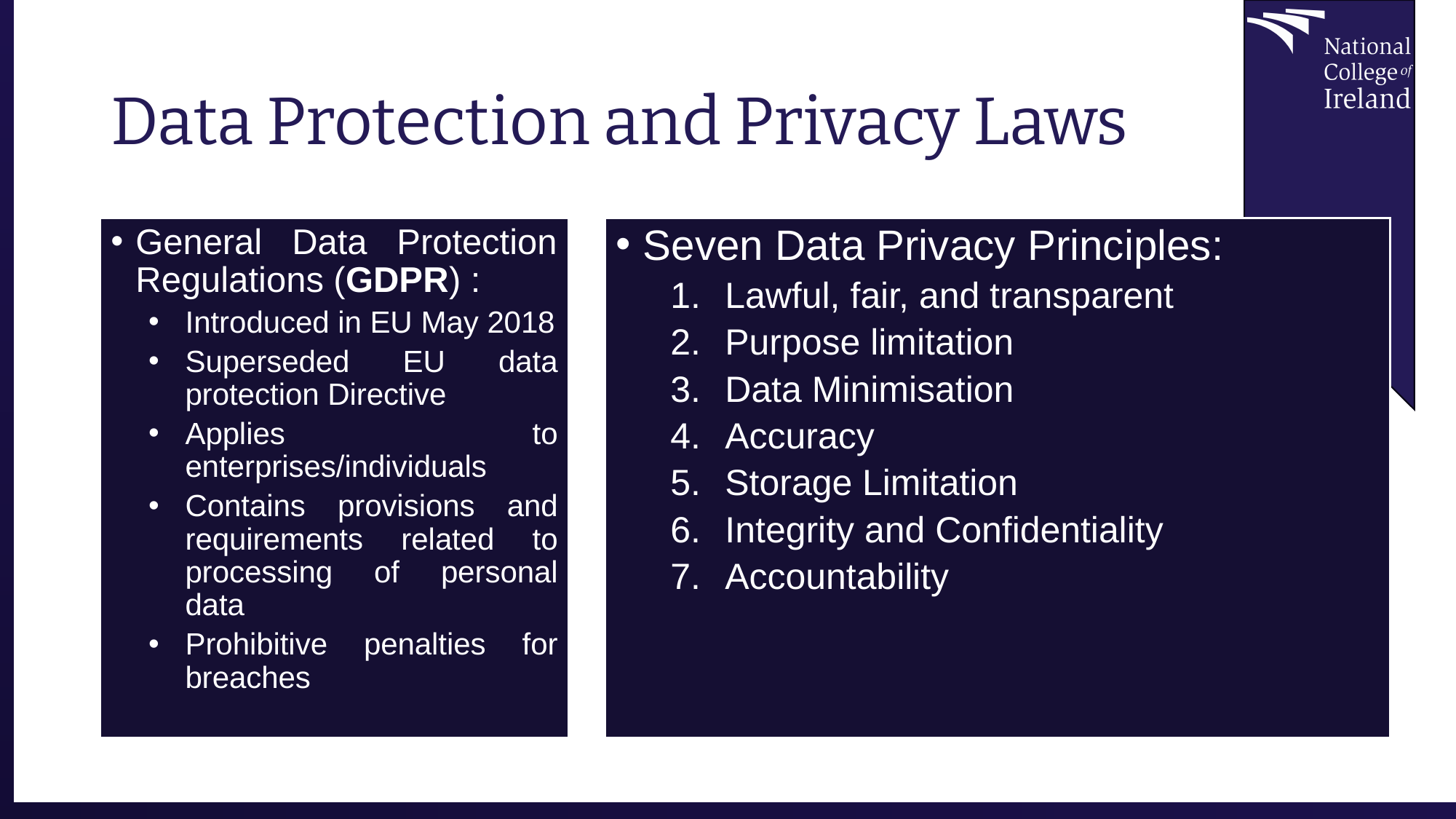

# Data Protection and Privacy Laws
General Data Protection Regulations (GDPR) :
Introduced in EU May 2018
Superseded EU data protection Directive
Applies to enterprises/individuals
Contains provisions and requirements related to processing of personal data
Prohibitive penalties for breaches

Seven Data Privacy Principles:
Lawful, fair, and transparent
Purpose limitation
Data Minimisation
Accuracy
Storage Limitation
Integrity and Confidentiality
Accountability